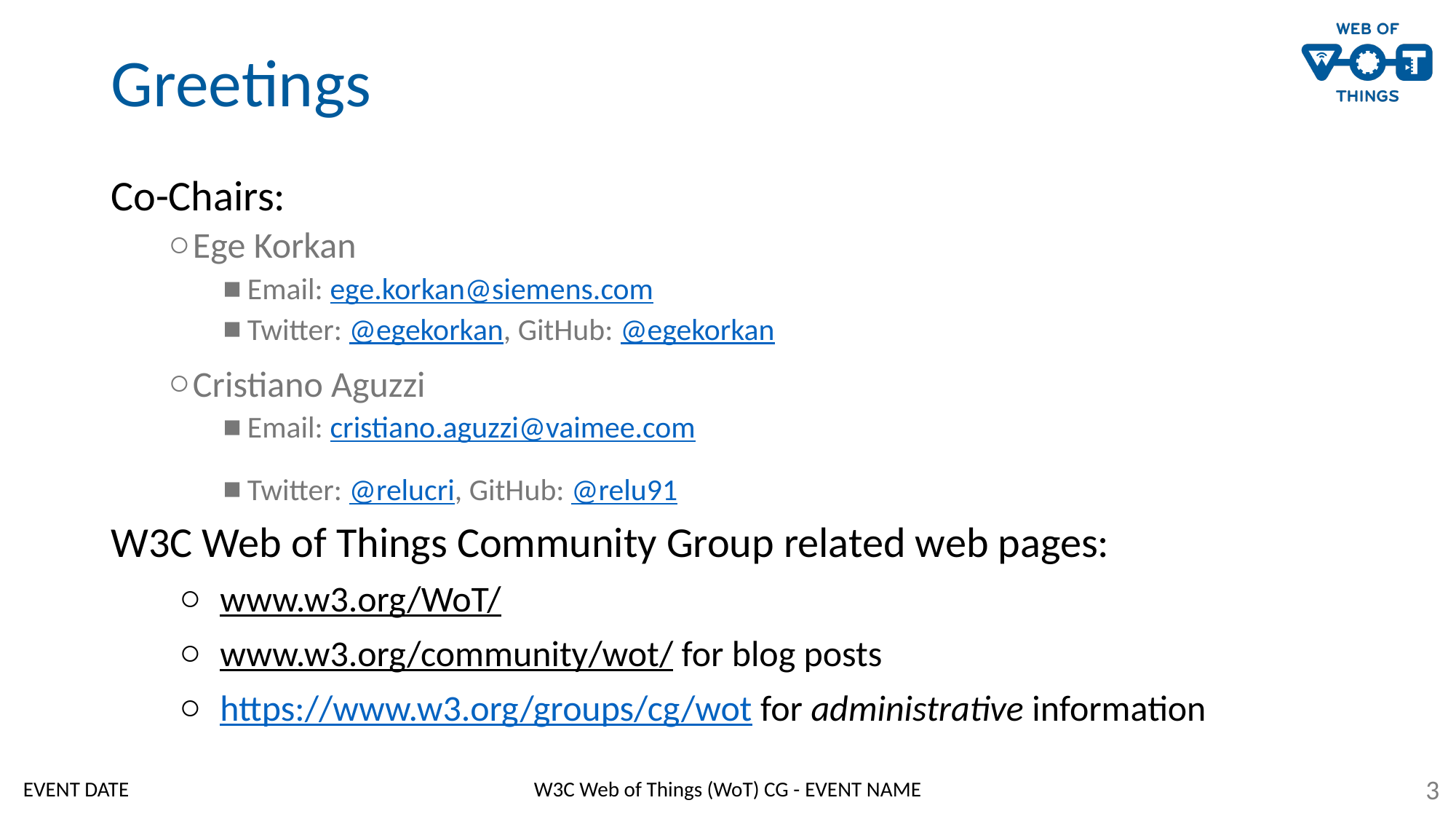

# Greetings
Co-Chairs:
Ege Korkan
Email: ege.korkan@siemens.com
Twitter: @egekorkan, GitHub: @egekorkan
Cristiano Aguzzi
Email: cristiano.aguzzi@vaimee.com
Twitter: @relucri, GitHub: @relu91
W3C Web of Things Community Group related web pages:
www.w3.org/WoT/
www.w3.org/community/wot/ for blog posts
https://www.w3.org/groups/cg/wot for administrative information

3